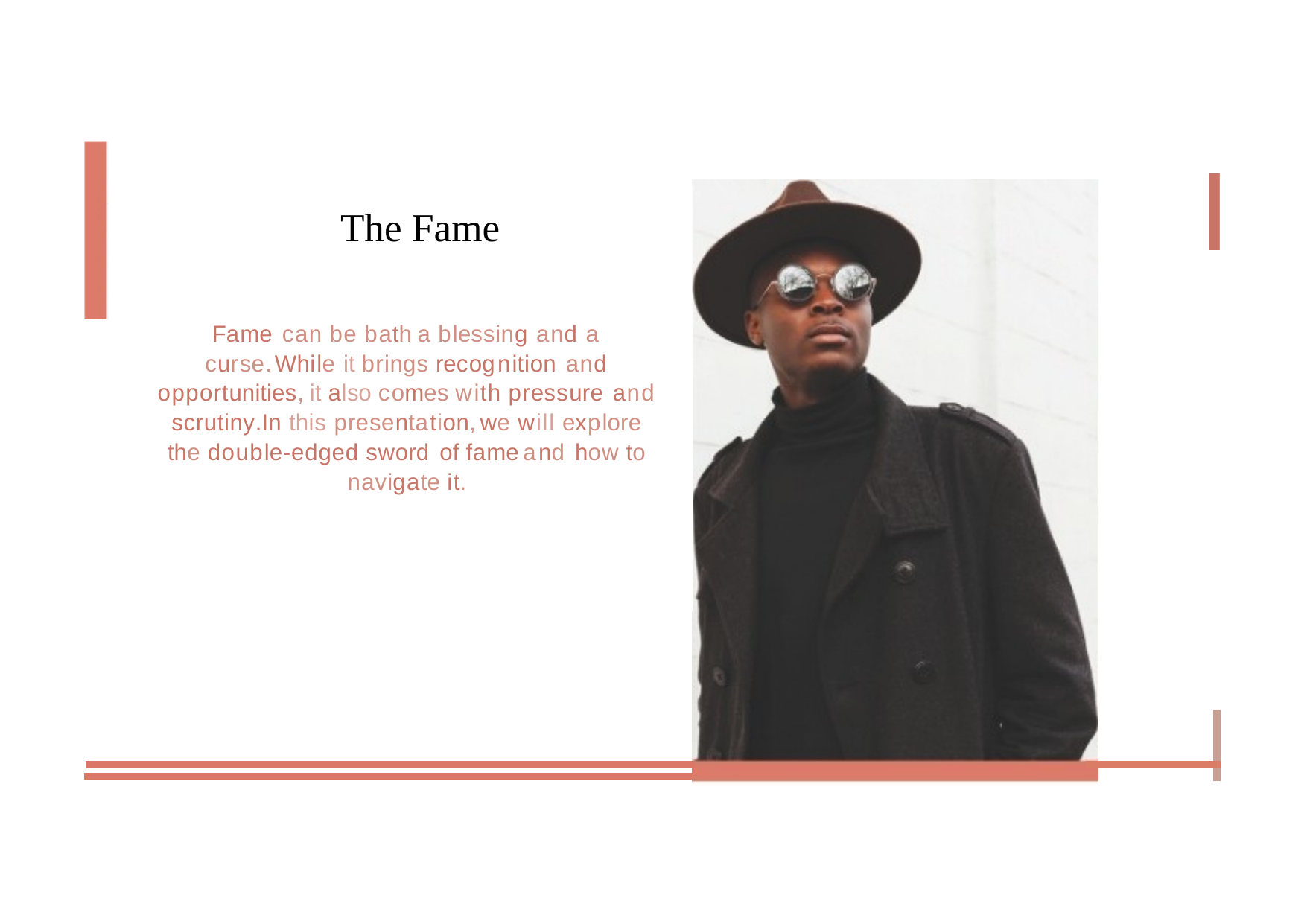

I
                  The Fame
Fame can be batha blessing and a curse.While it brings recognition and opportunities,it also comes with pressure and scrutiny.In this presentation,we will explore the double-edged sword of fameand how to navigate it.